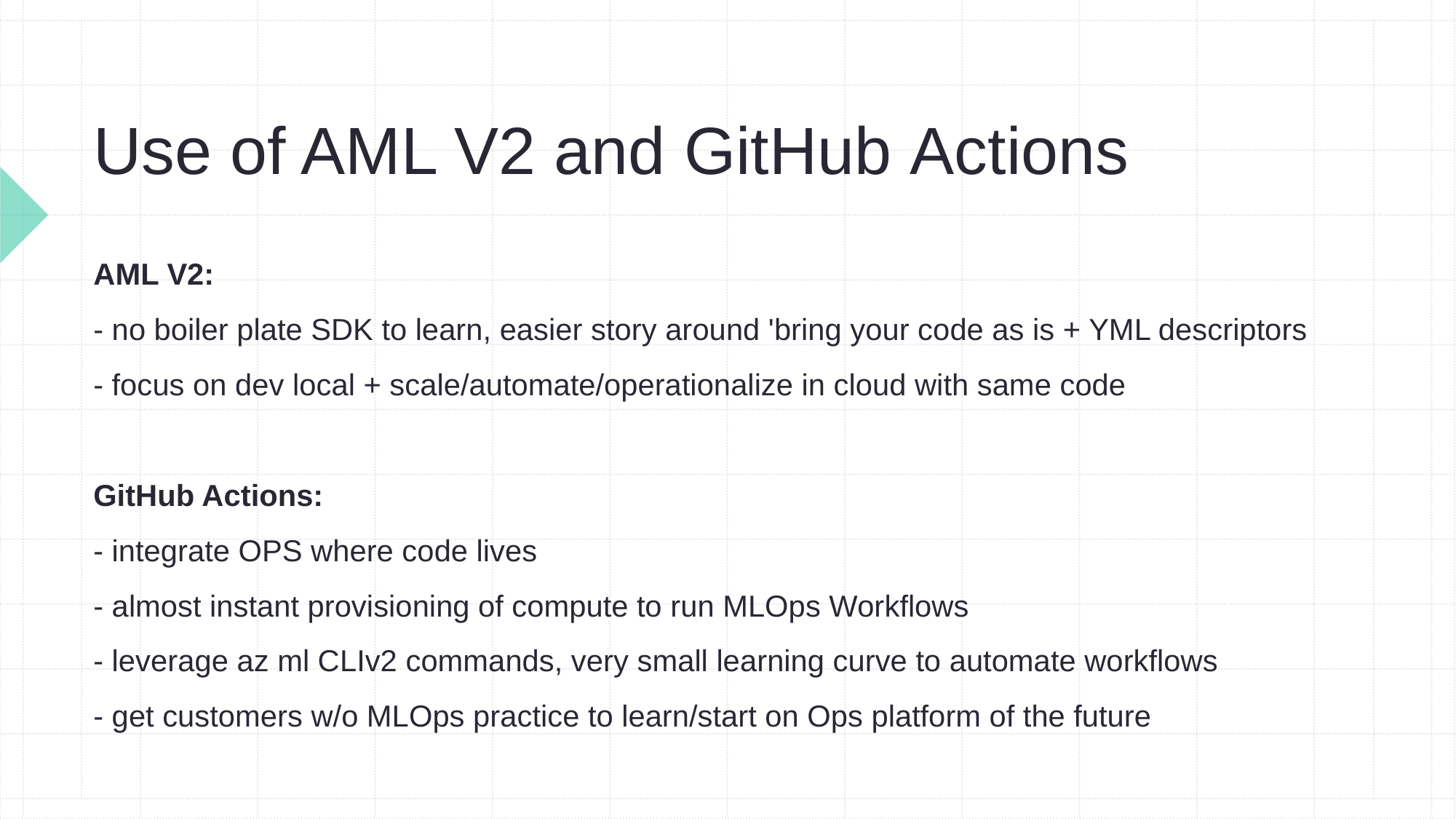

# Use of AML V2 and GitHub Actions
AML V2:
- no boiler plate SDK to learn, easier story around 'bring your code as is + YML descriptors
- focus on dev local + scale/automate/operationalize in cloud with same code

GitHub Actions:
- integrate OPS where code lives
- almost instant provisioning of compute to run MLOps Workflows
- leverage az ml CLIv2 commands, very small learning curve to automate workflows
- get customers w/o MLOps practice to learn/start on Ops platform of the future